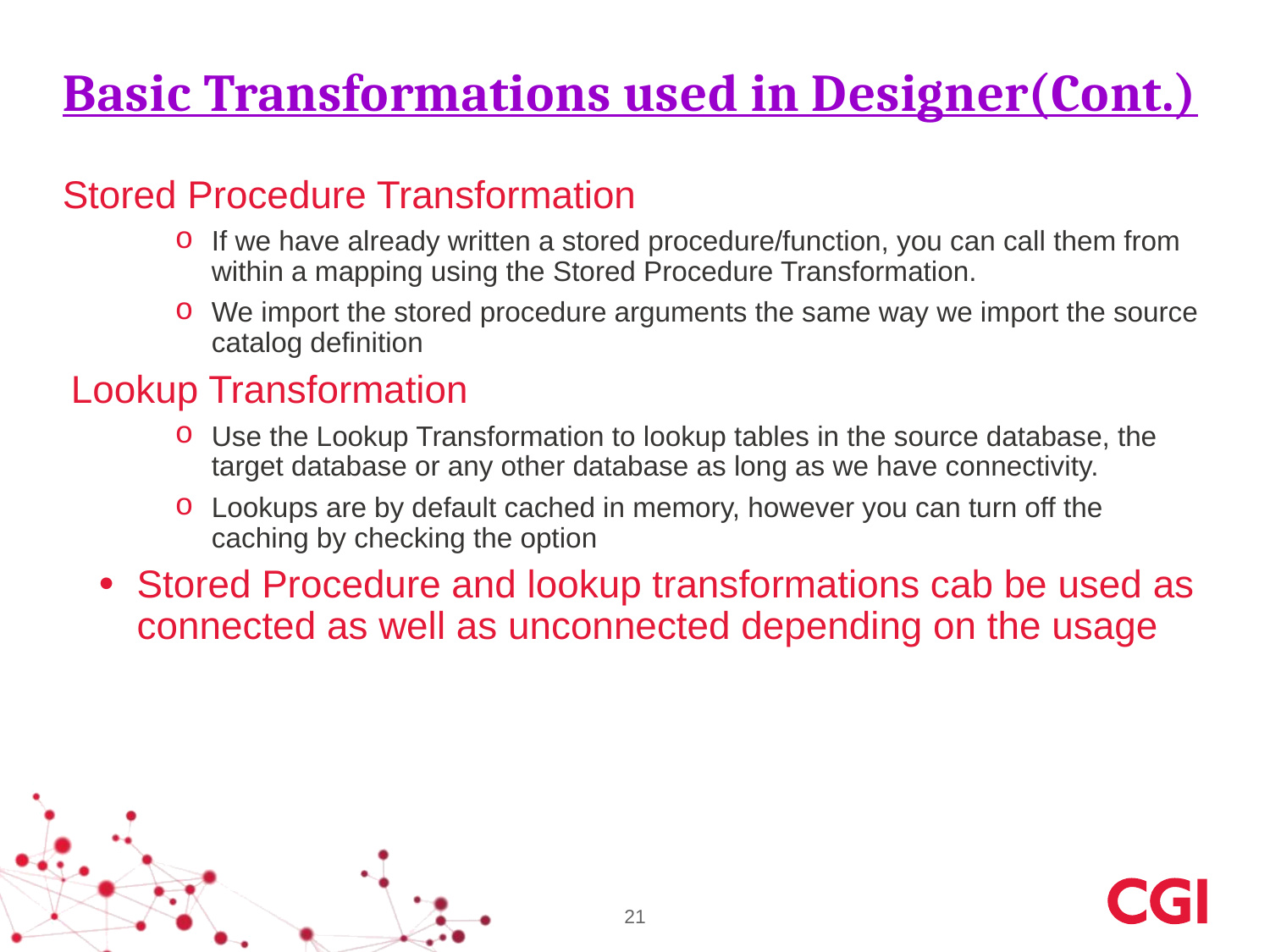

# Basic Transformations used in Designer(Cont.)
Stored Procedure Transformation
If we have already written a stored procedure/function, you can call them from within a mapping using the Stored Procedure Transformation.
We import the stored procedure arguments the same way we import the source catalog definition
 Lookup Transformation
Use the Lookup Transformation to lookup tables in the source database, the target database or any other database as long as we have connectivity.
Lookups are by default cached in memory, however you can turn off the caching by checking the option
Stored Procedure and lookup transformations cab be used as connected as well as unconnected depending on the usage

21